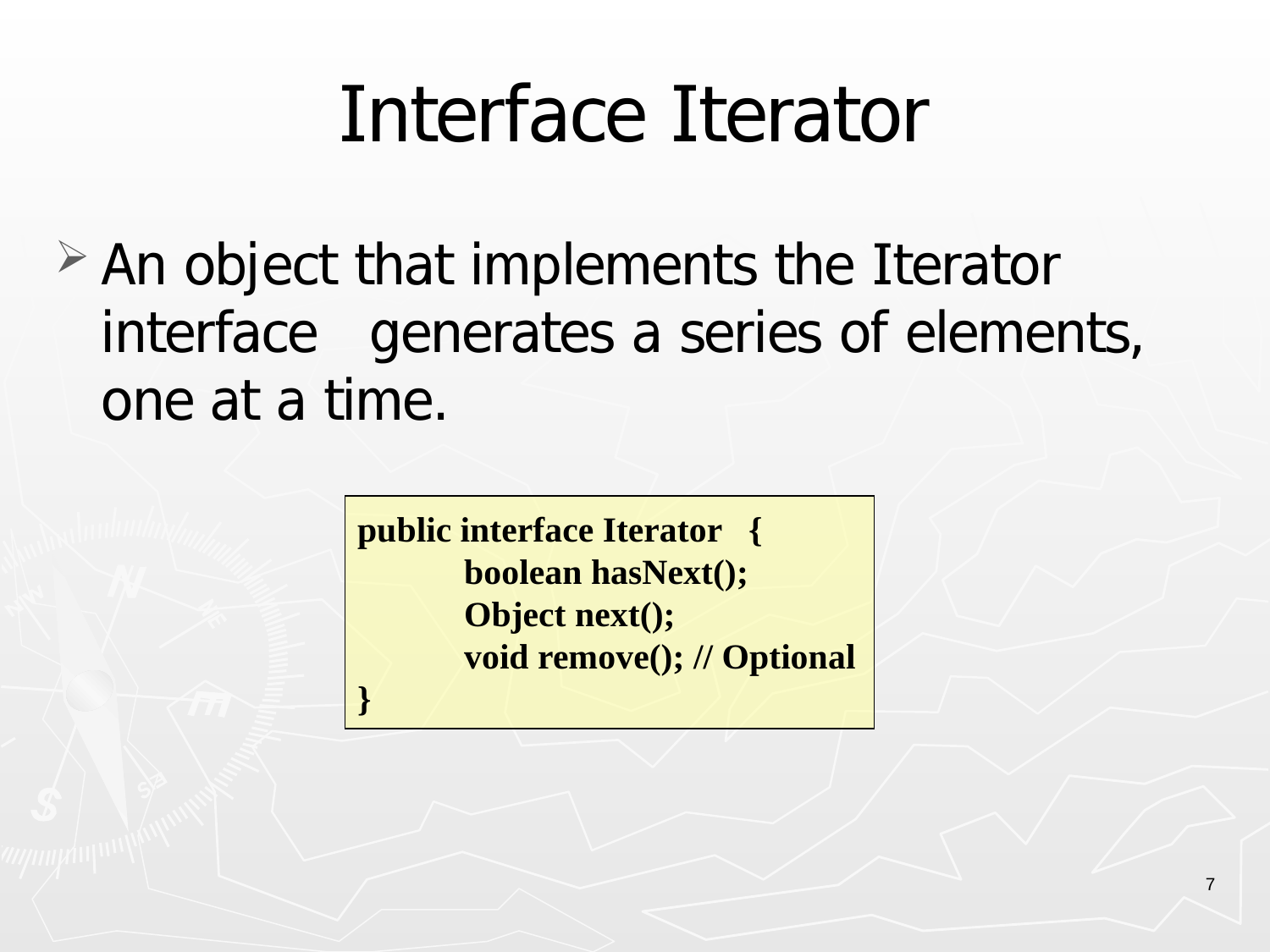

# Interface Iterator
An object that implements the Iterator interface   generates a series of elements, one at a time.
public interface Iterator   {
            boolean hasNext();
            Object next();
            void remove(); // Optional
}
7